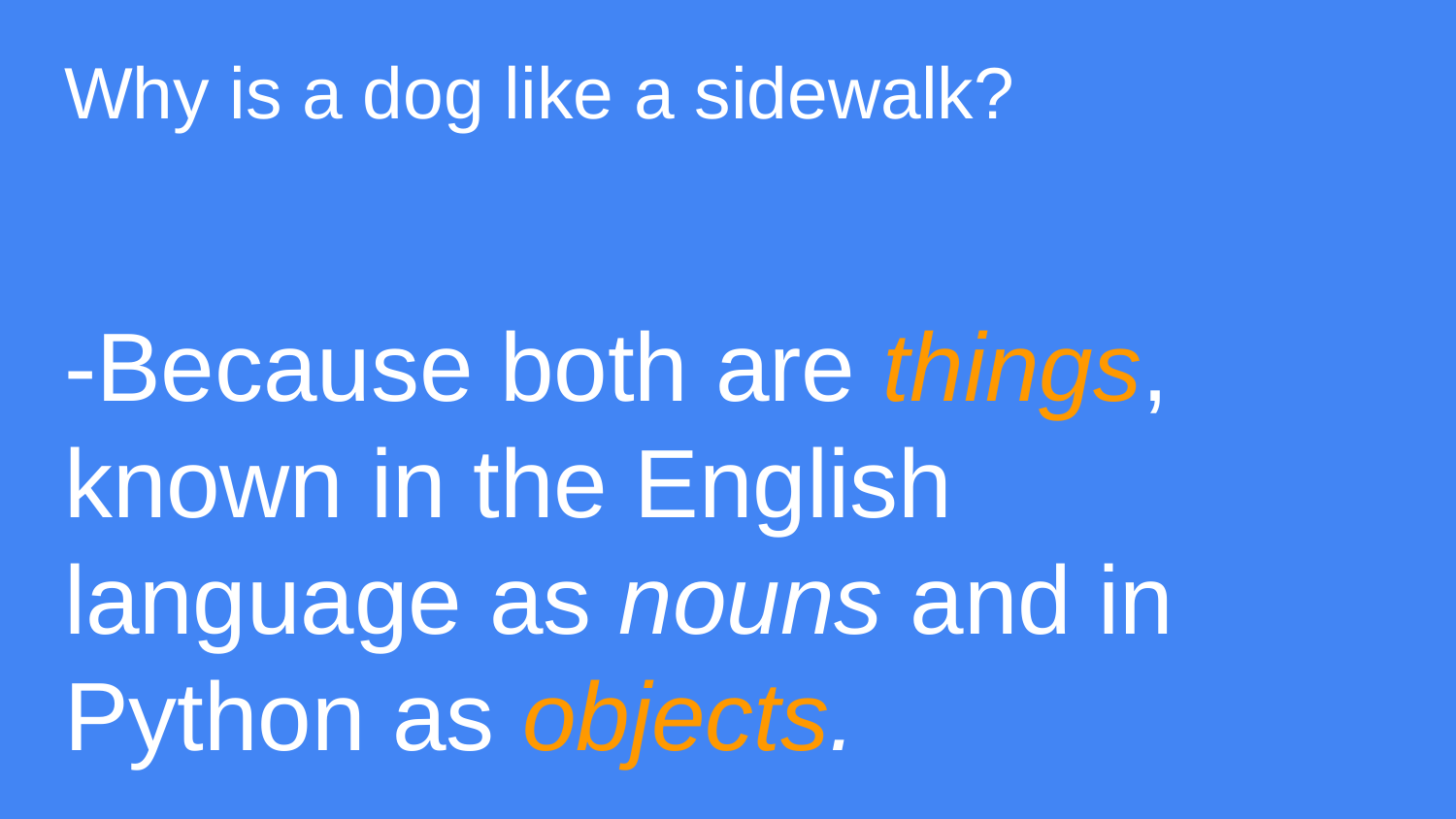

Why is a dog like a sidewalk?
# -Because both are things, known in the English language as nouns and in Python as objects.